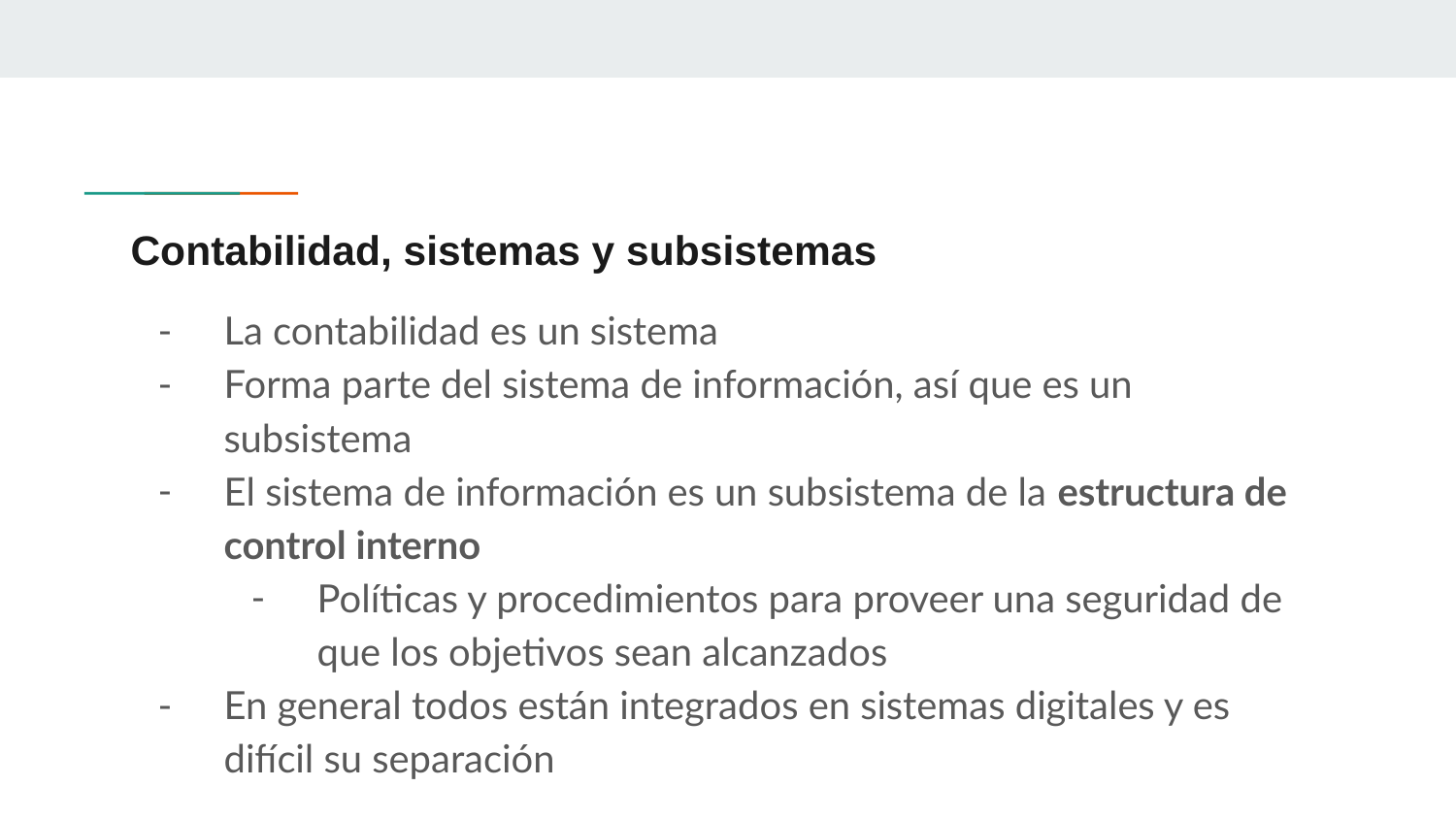

# Contabilidad, sistemas y subsistemas
La contabilidad es un sistema
Forma parte del sistema de información, así que es un subsistema
El sistema de información es un subsistema de la estructura de control interno
Políticas y procedimientos para proveer una seguridad de que los objetivos sean alcanzados
En general todos están integrados en sistemas digitales y es difícil su separación